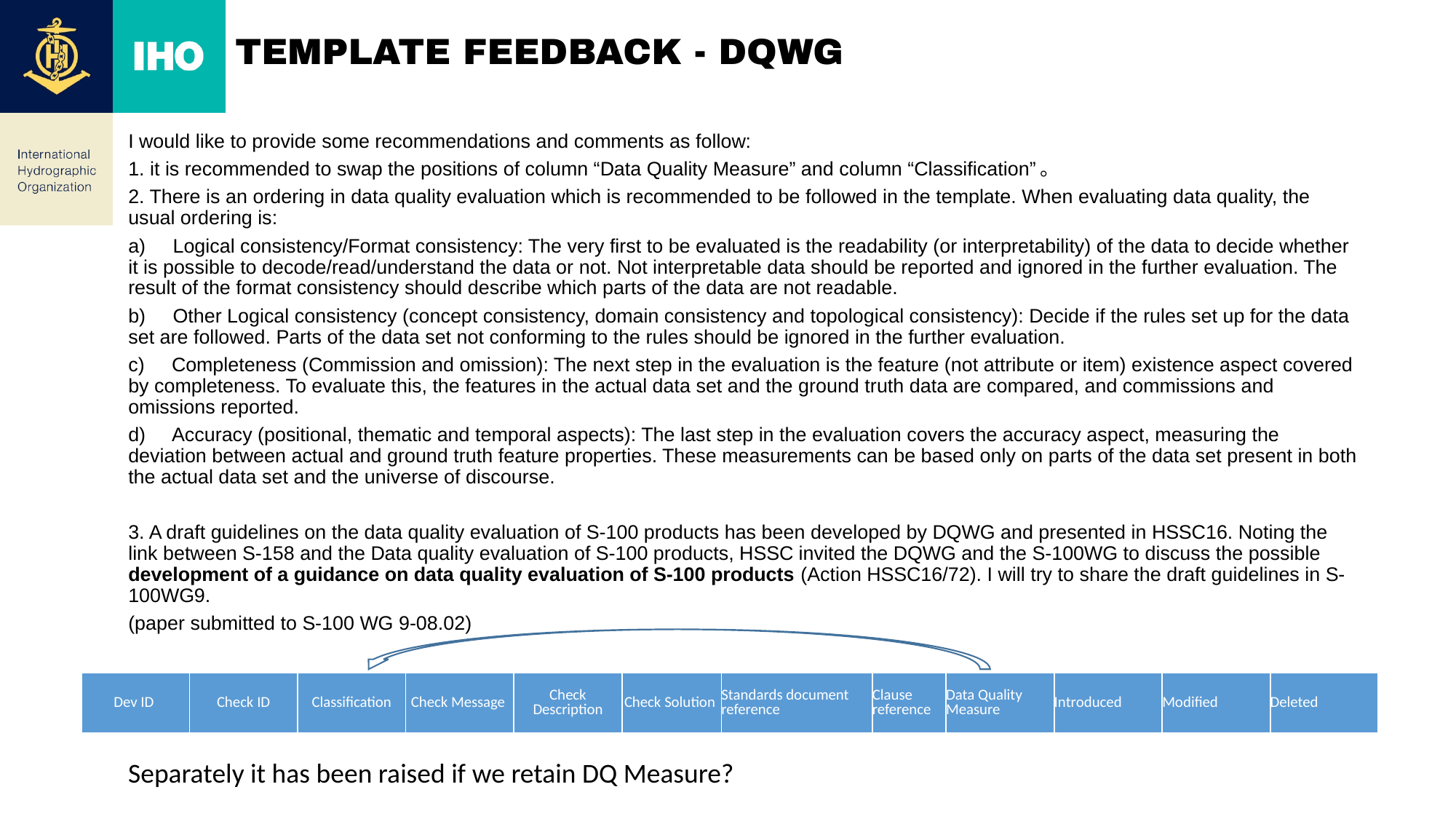

# Template feedback - DQWG
I would like to provide some recommendations and comments as follow:
1. it is recommended to swap the positions of column “Data Quality Measure” and column “Classification”。
2. There is an ordering in data quality evaluation which is recommended to be followed in the template. When evaluating data quality, the usual ordering is:
a)     Logical consistency/Format consistency: The very first to be evaluated is the readability (or interpretability) of the data to decide whether it is possible to decode/read/understand the data or not. Not interpretable data should be reported and ignored in the further evaluation. The result of the format consistency should describe which parts of the data are not readable.
b)     Other Logical consistency (concept consistency, domain consistency and topological consistency): Decide if the rules set up for the data set are followed. Parts of the data set not conforming to the rules should be ignored in the further evaluation.
c)     Completeness (Commission and omission): The next step in the evaluation is the feature (not attribute or item) existence aspect covered by completeness. To evaluate this, the features in the actual data set and the ground truth data are compared, and commissions and omissions reported.
d)     Accuracy (positional, thematic and temporal aspects): The last step in the evaluation covers the accuracy aspect, measuring the deviation between actual and ground truth feature properties. These measurements can be based only on parts of the data set present in both the actual data set and the universe of discourse.

3. A draft guidelines on the data quality evaluation of S-100 products has been developed by DQWG and presented in HSSC16. Noting the link between S-158 and the Data quality evaluation of S-100 products, HSSC invited the DQWG and the S-100WG to discuss the possible development of a guidance on data quality evaluation of S-100 products (Action HSSC16/72). I will try to share the draft guidelines in S-100WG9.
(paper submitted to S-100 WG 9-08.02)

| Dev ID | Check ID | Classification | Check Message | Check Description | Check Solution | Standards document reference | Clause reference | Data Quality Measure | Introduced | Modified | Deleted |
| --- | --- | --- | --- | --- | --- | --- | --- | --- | --- | --- | --- |
Separately it has been raised if we retain DQ Measure?